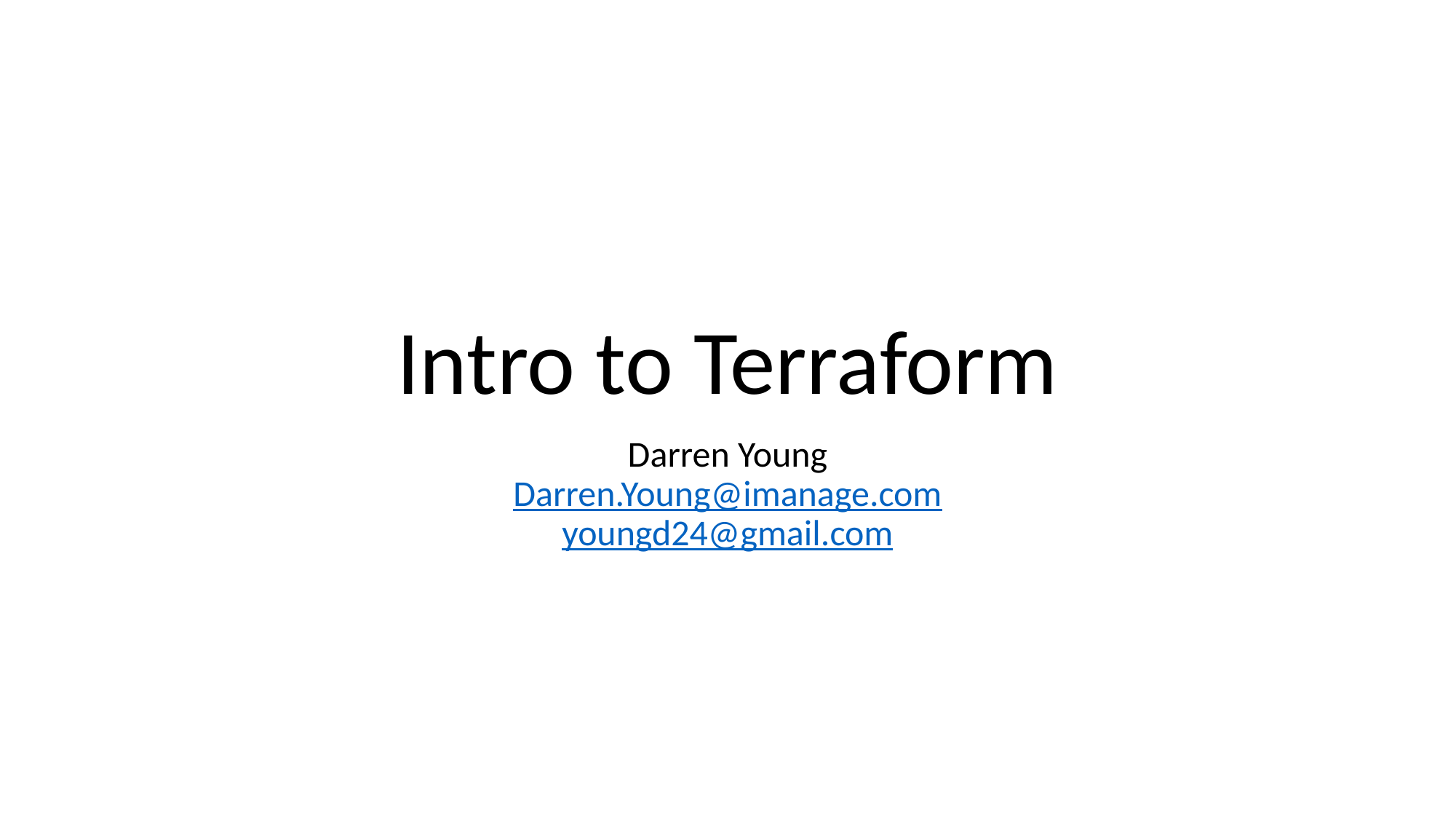

# Intro to Terraform
Darren Young
Darren.Young@imanage.com
youngd24@gmail.com